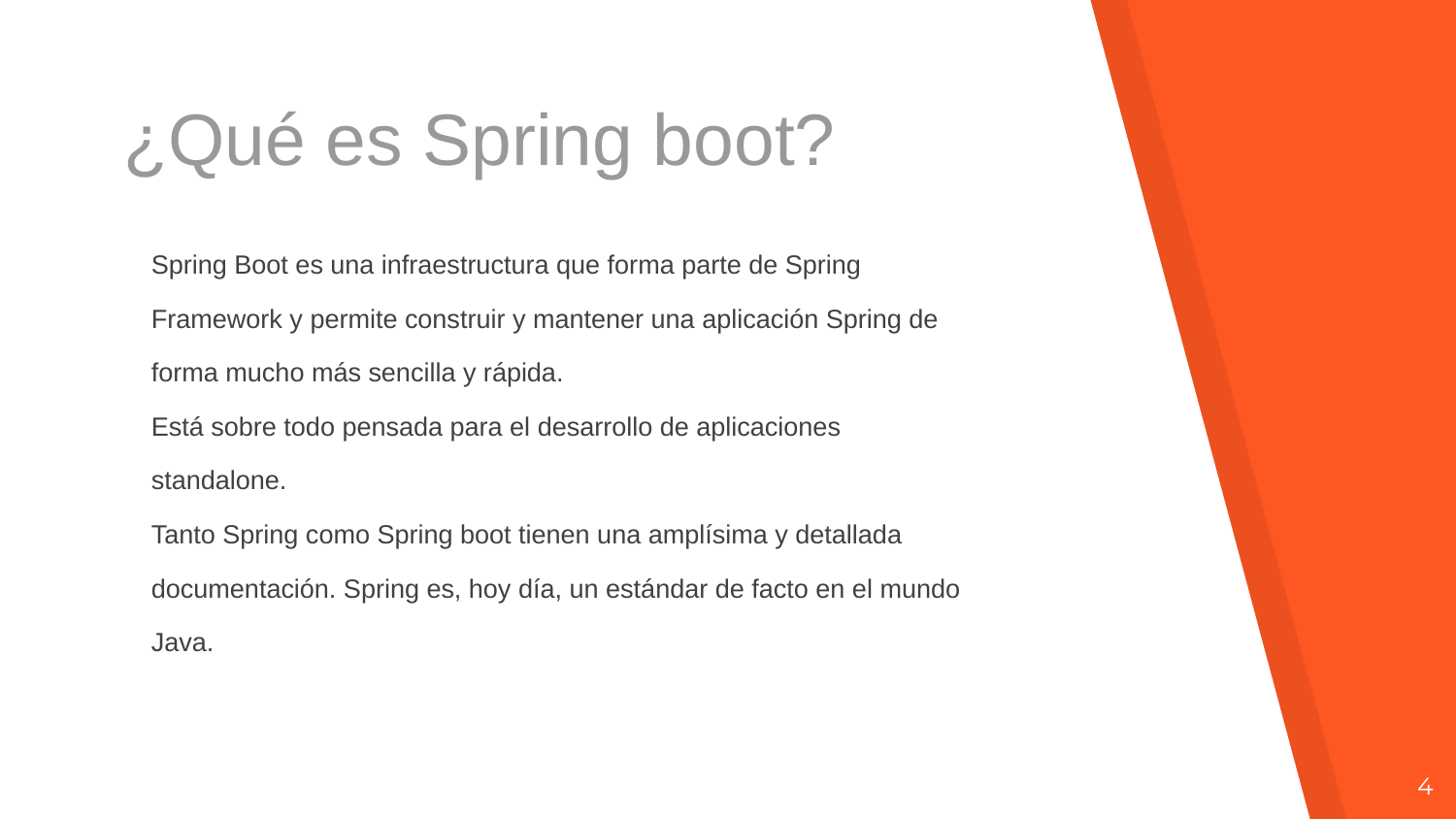

# ¿Qué es Spring boot?

Spring Boot es una infraestructura que forma parte de Spring Framework y permite construir y mantener una aplicación Spring de forma mucho más sencilla y rápida.
Está sobre todo pensada para el desarrollo de aplicaciones standalone.
Tanto Spring como Spring boot tienen una amplísima y detallada documentación. Spring es, hoy día, un estándar de facto en el mundo Java.

4